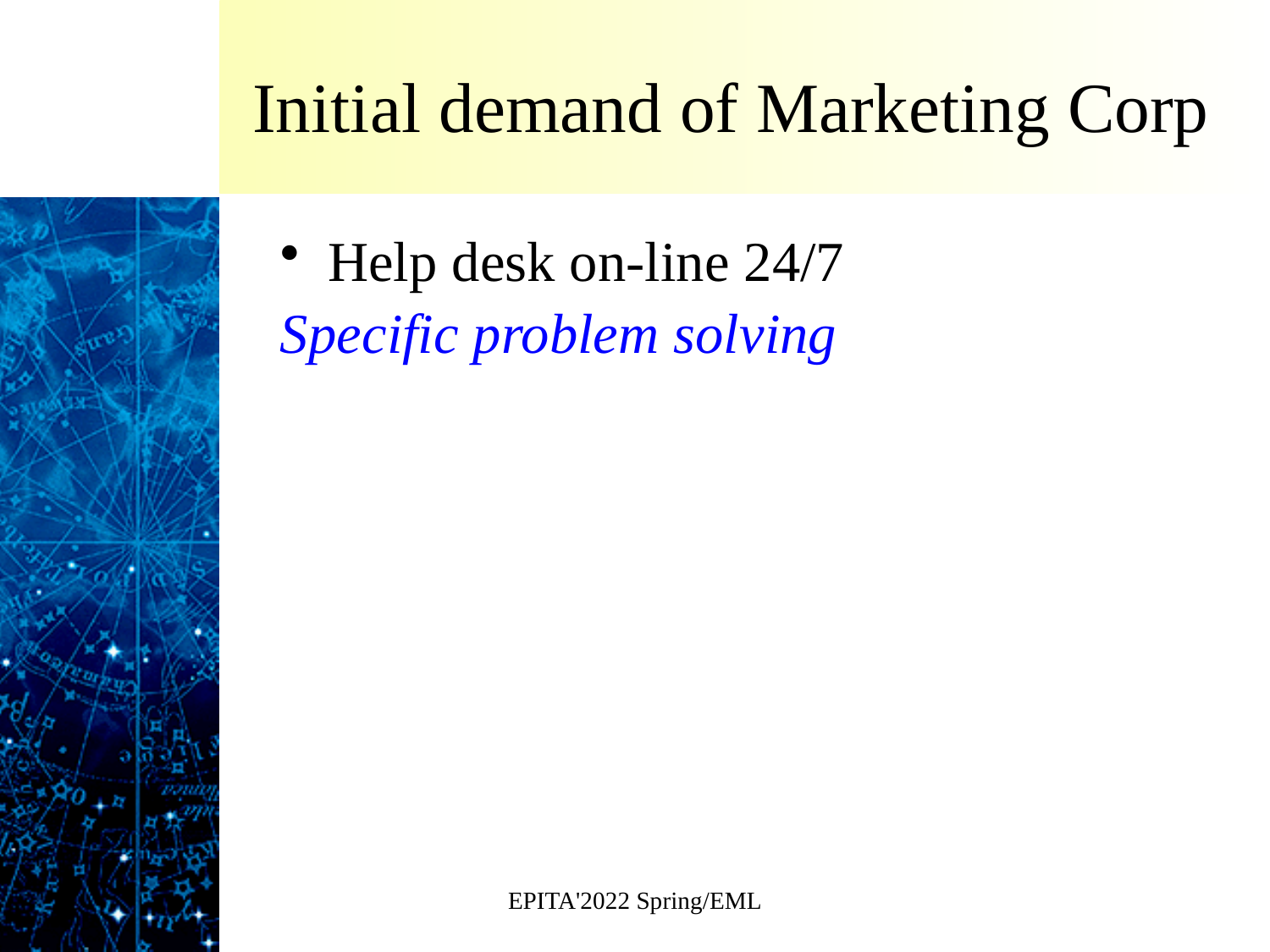

# Initial demand of Marketing Corp
Help desk on-line 24/7
Specific problem solving
EPITA'2022 Spring/EML